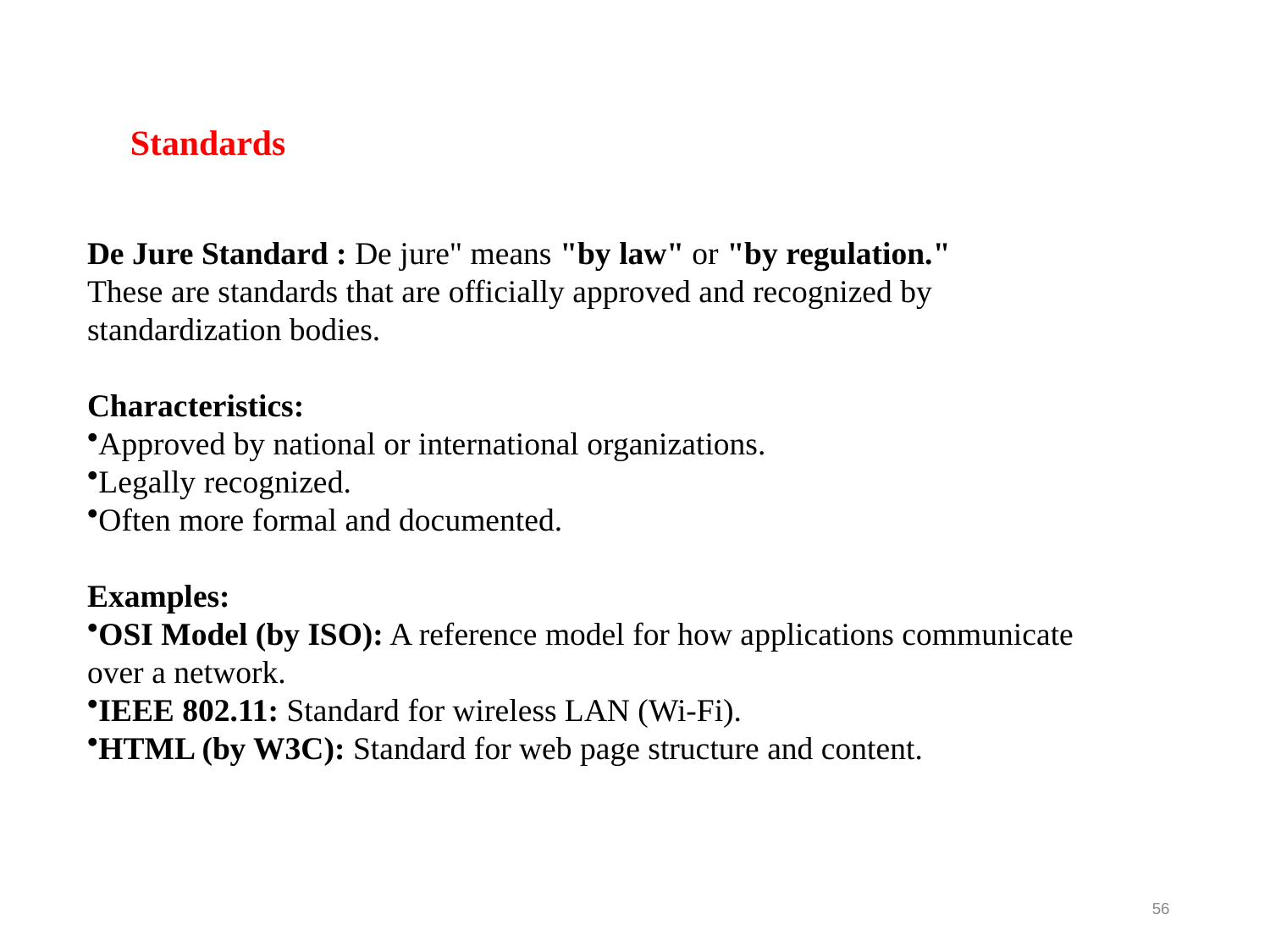

Standards

De Jure Standard : De jure" means "by law" or "by regulation."
These are standards that are officially approved and recognized by standardization bodies.

Characteristics:
Approved by national or international organizations.
Legally recognized.
Often more formal and documented.

Examples:
OSI Model (by ISO): A reference model for how applications communicate over a network.
IEEE 802.11: Standard for wireless LAN (Wi-Fi).
HTML (by W3C): Standard for web page structure and content.

56